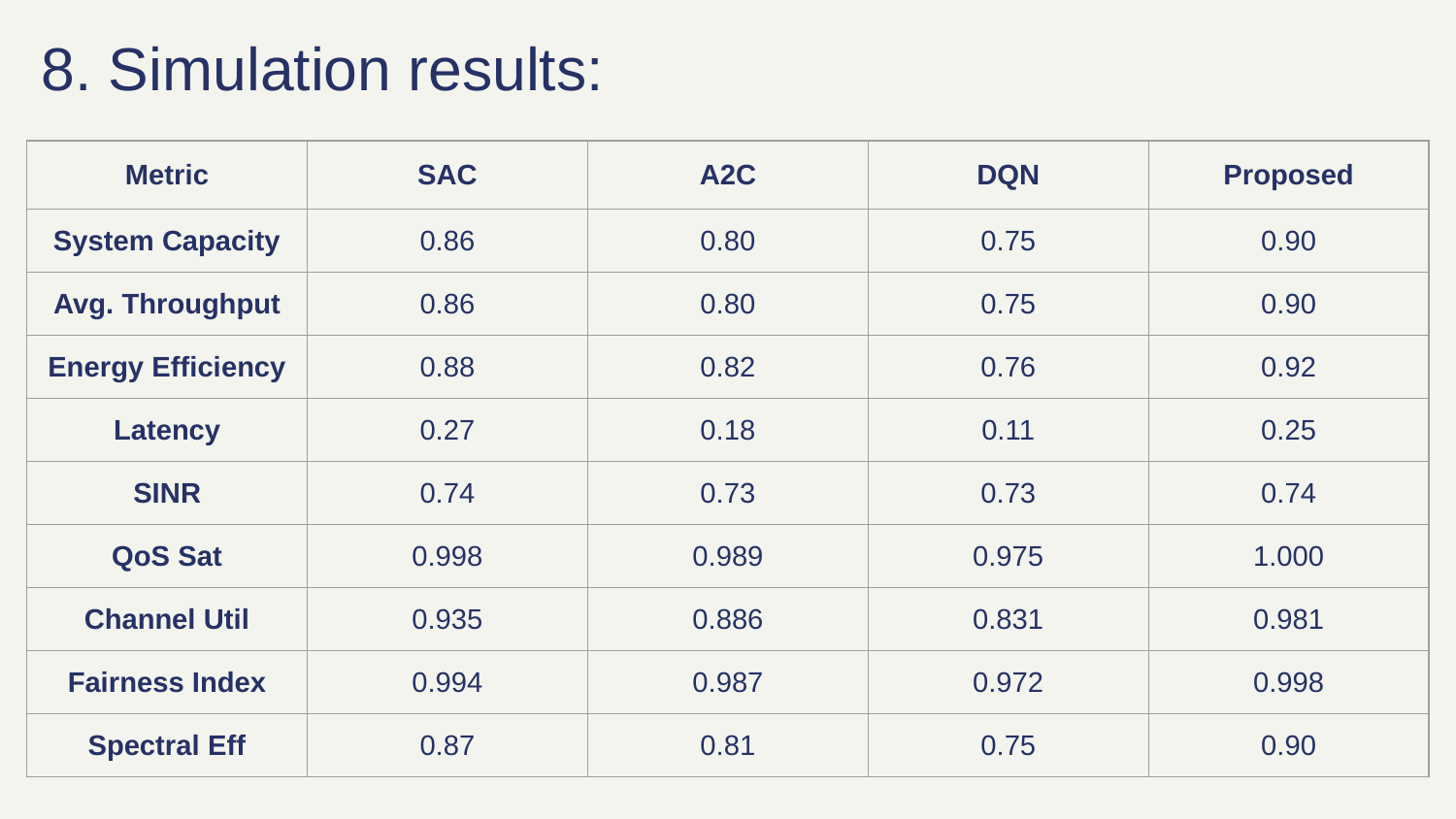

# 8. Simulation results:
| Metric | SAC | A2C | DQN | Proposed |
| --- | --- | --- | --- | --- |
| System Capacity | 0.86 | 0.80 | 0.75 | 0.90 |
| Avg. Throughput | 0.86 | 0.80 | 0.75 | 0.90 |
| Energy Efficiency | 0.88 | 0.82 | 0.76 | 0.92 |
| Latency | 0.27 | 0.18 | 0.11 | 0.25 |
| SINR | 0.74 | 0.73 | 0.73 | 0.74 |
| QoS Sat | 0.998 | 0.989 | 0.975 | 1.000 |
| Channel Util | 0.935 | 0.886 | 0.831 | 0.981 |
| Fairness Index | 0.994 | 0.987 | 0.972 | 0.998 |
| Spectral Eff | 0.87 | 0.81 | 0.75 | 0.90 |